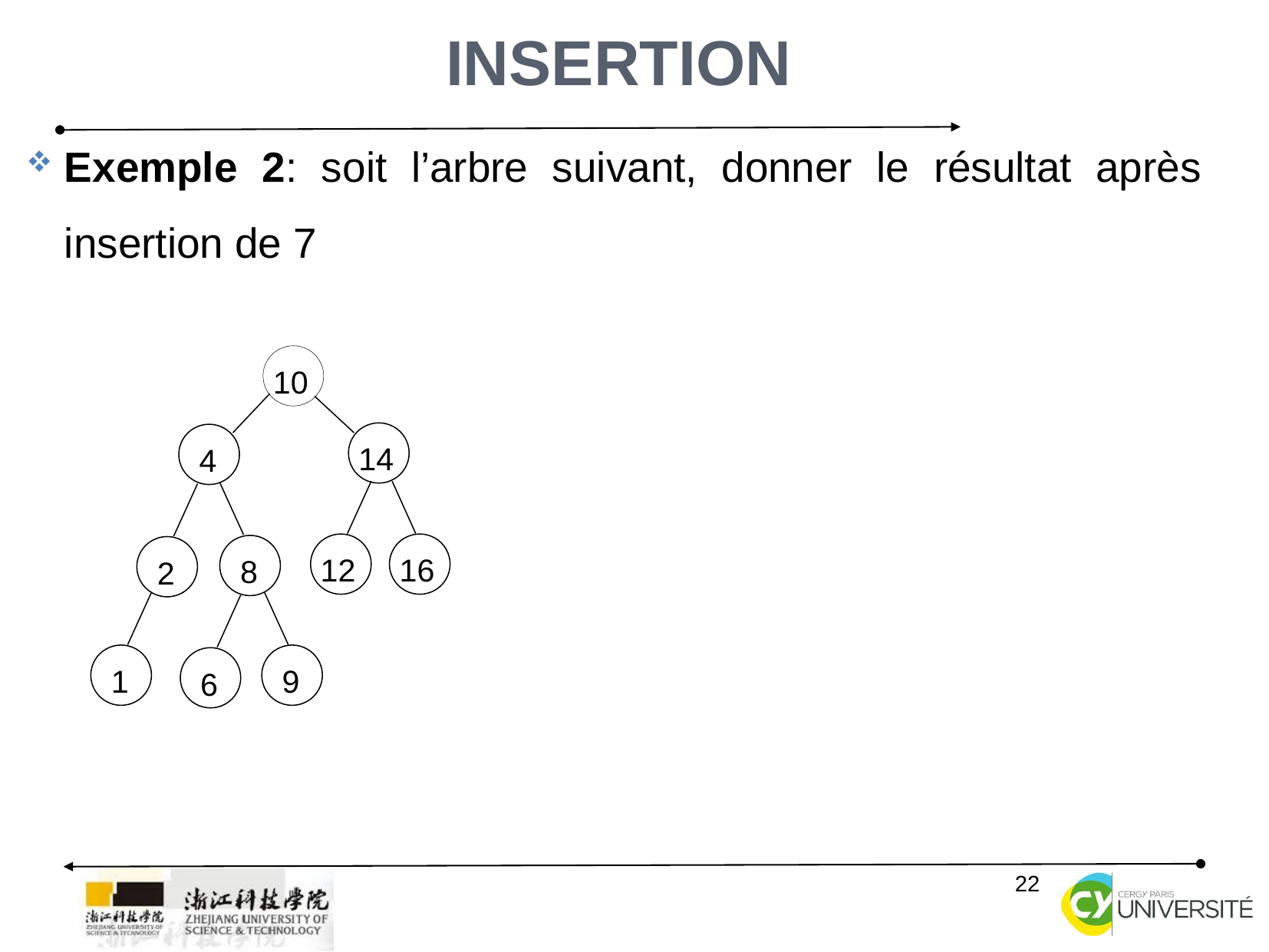

22
Insertion
Exemple 2: soit l’arbre suivant, donner le résultat après insertion de 7

10

14

4

12

16

8

2

1

9

6